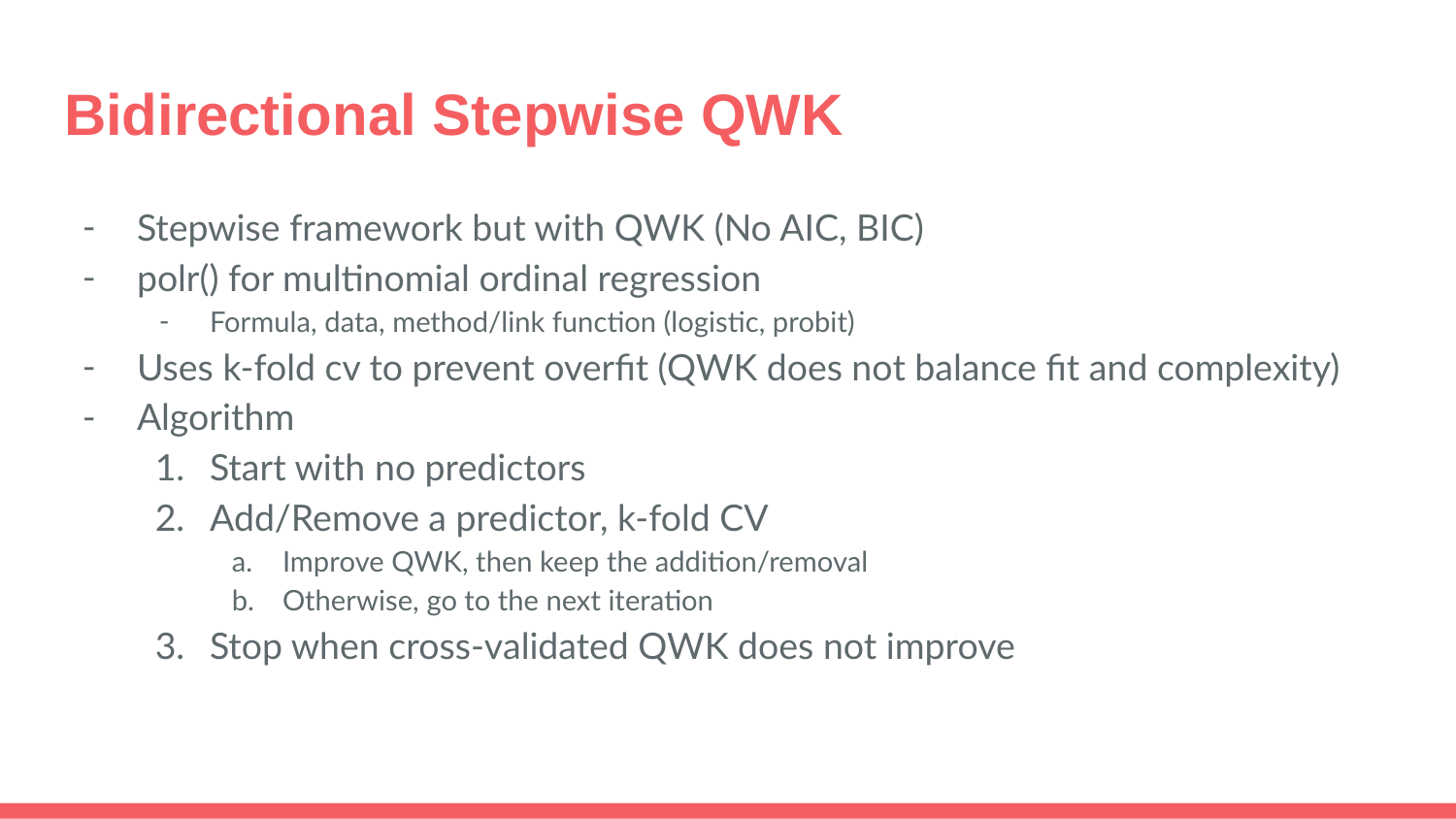

# Bidirectional Stepwise QWK
Stepwise framework but with QWK (No AIC, BIC)
polr() for multinomial ordinal regression
Formula, data, method/link function (logistic, probit)
Uses k-fold cv to prevent overfit (QWK does not balance fit and complexity)
Algorithm
Start with no predictors
Add/Remove a predictor, k-fold CV
Improve QWK, then keep the addition/removal
Otherwise, go to the next iteration
Stop when cross-validated QWK does not improve